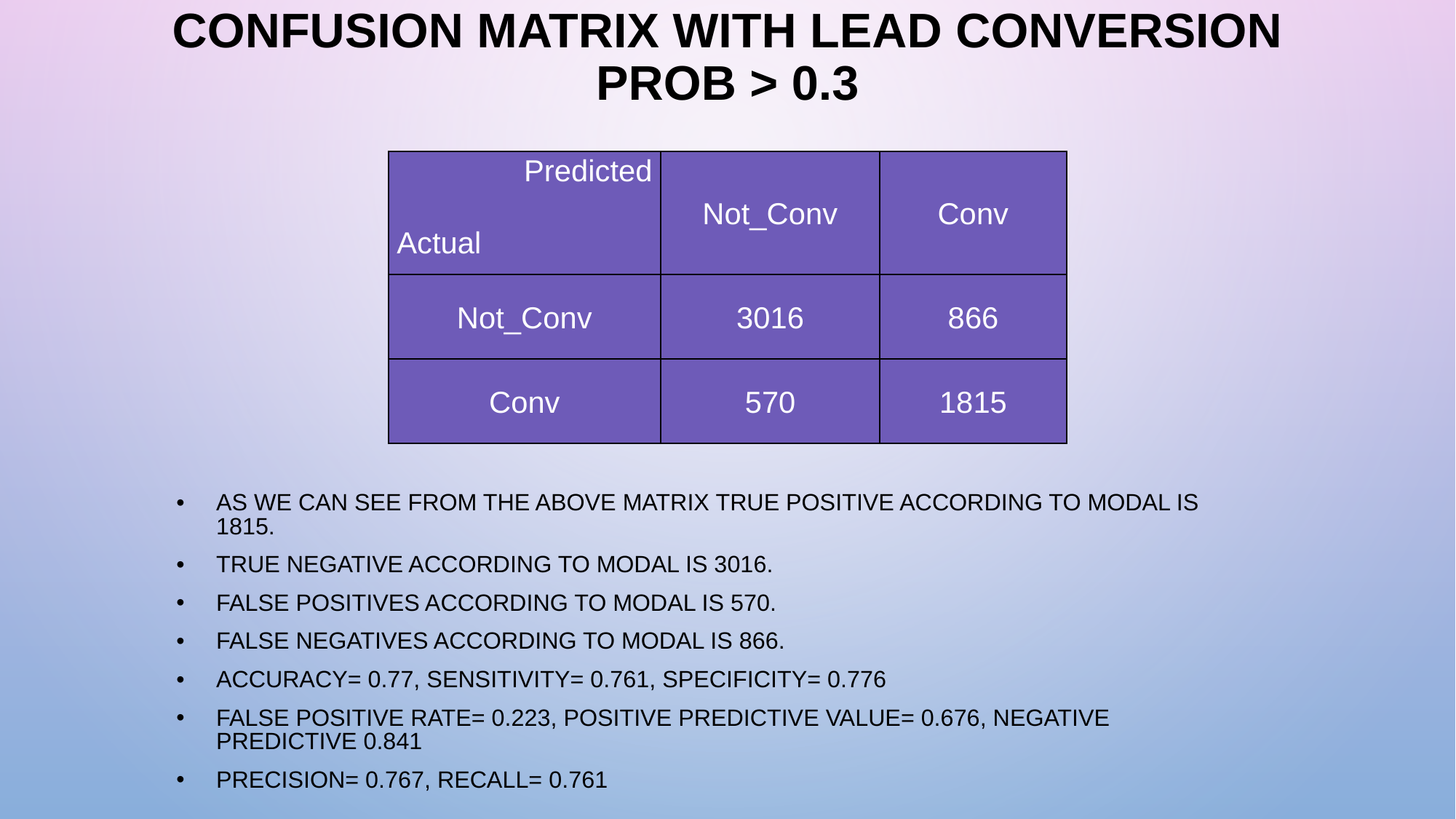

# Confusion Matrix with lead Conversion Prob > 0.3
| Predicted Actual | Not\_Conv | Conv |
| --- | --- | --- |
| Not\_Conv | 3016 | 866 |
| Conv | 570 | 1815 |
As we can see from the above matrix true positive according to modal is 1815.
True negative according to modal is 3016.
False positives according to modal is 570.
False negatives according to modal is 866.
Accuracy= 0.77, Sensitivity= 0.761, Specificity= 0.776
False Positive Rate= 0.223, Positive predictive value= 0.676, Negative predictive 0.841
Precision= 0.767, Recall= 0.761